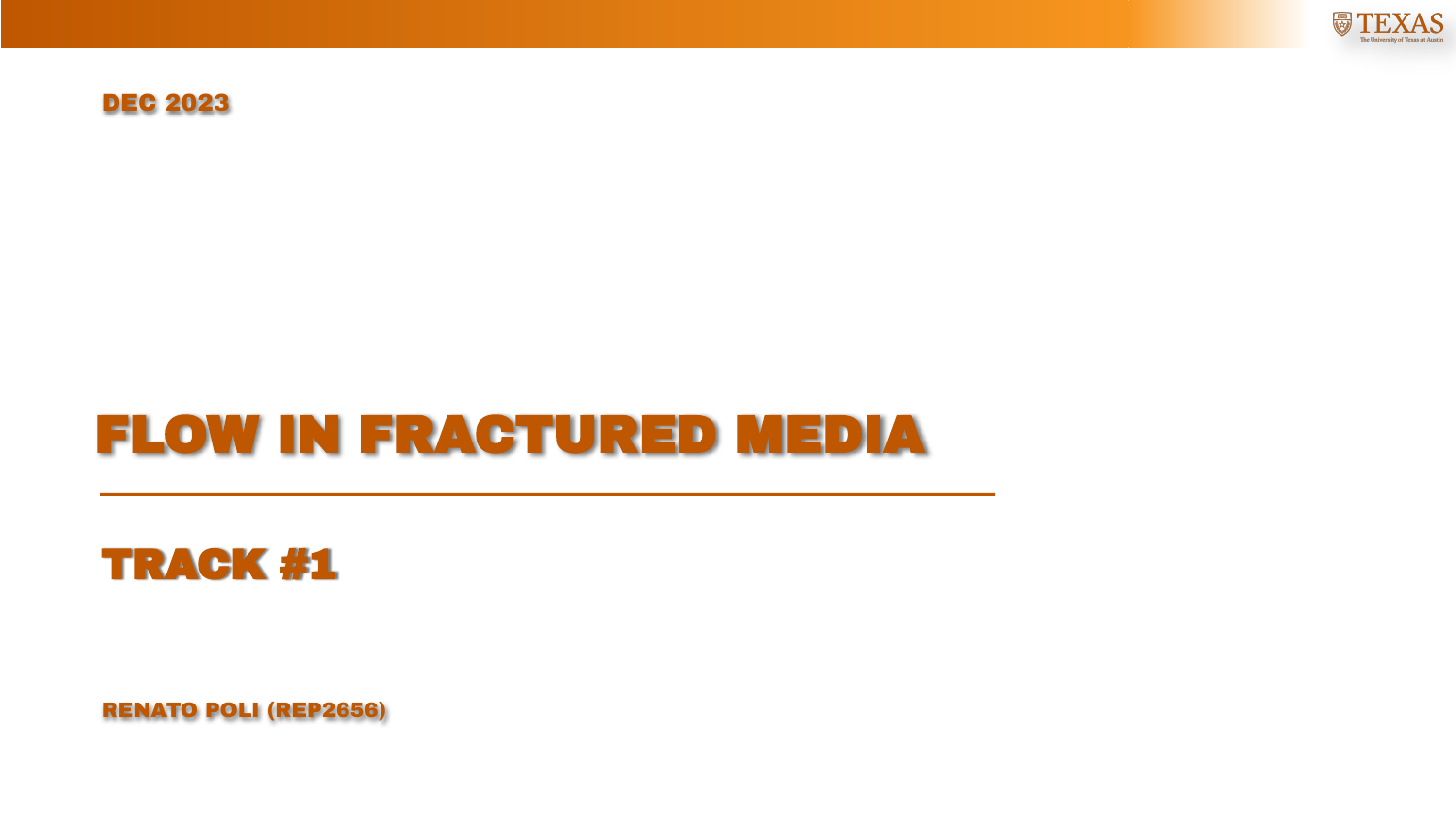

Dec 2023
FLOW IN FRACTURED MEDIA
TRACK #1

Renato poli (rep2656)